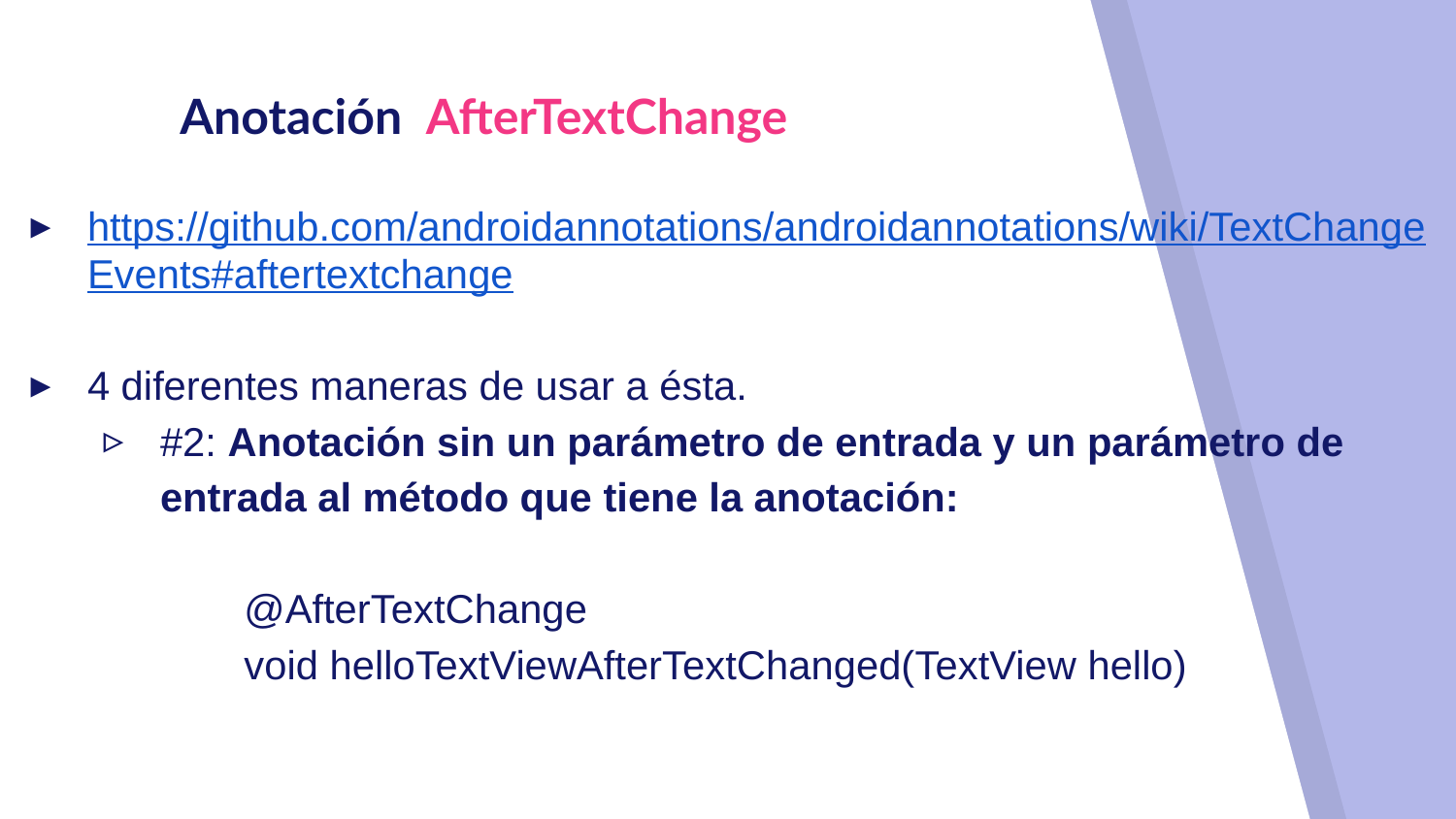

# Anotación  AfterTextChange
https://github.com/androidannotations/androidannotations/wiki/TextChangeEvents#aftertextchange

4 diferentes maneras de usar a ésta.
#2: Anotación sin un parámetro de entrada y un parámetro de entrada al método que tiene la anotación:

                      @AfterTextChange
                      void helloTextViewAfterTextChanged(TextView hello)